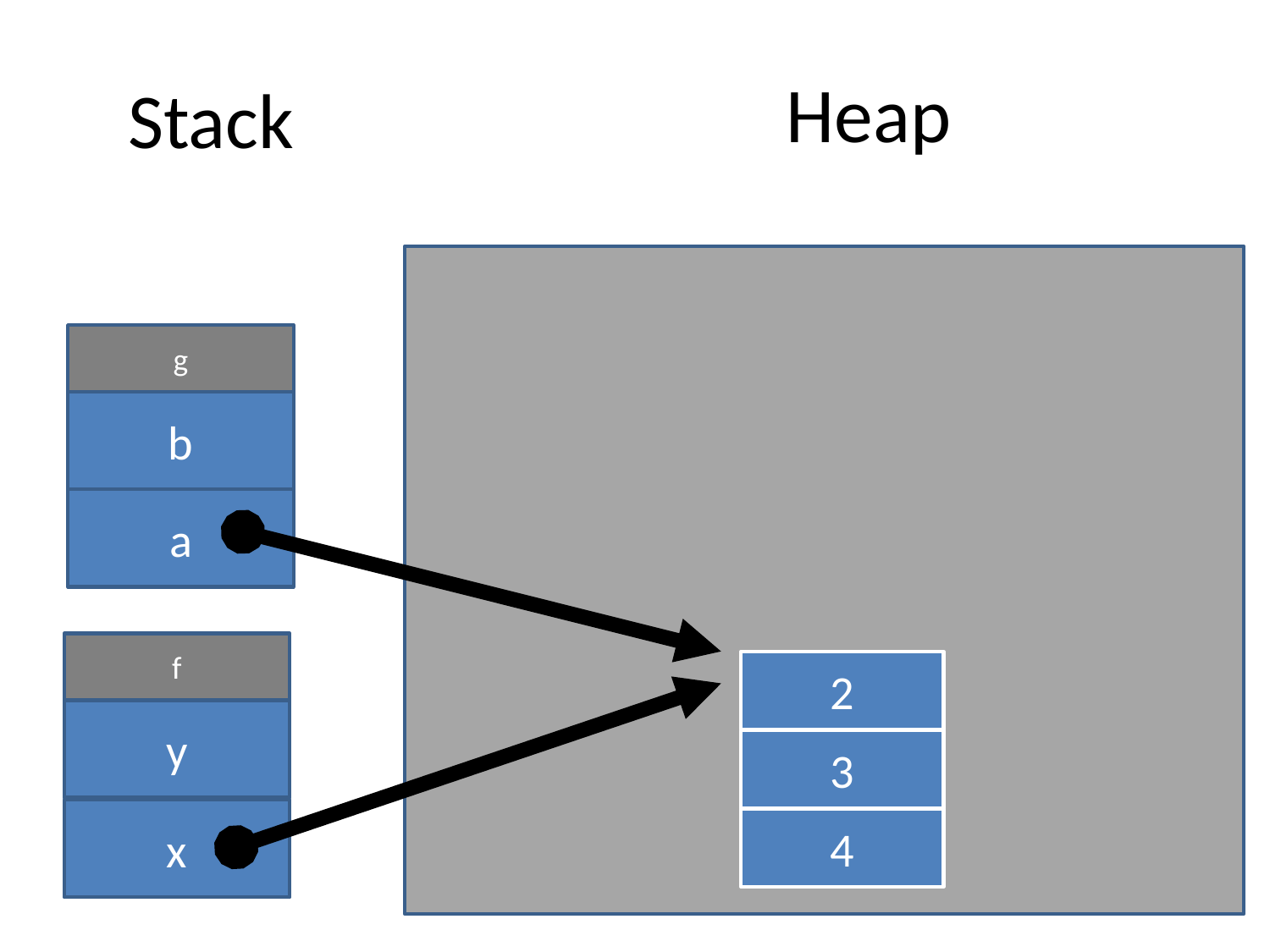

Heap
# Stack

g
b
a
f
2
3
4
y
x